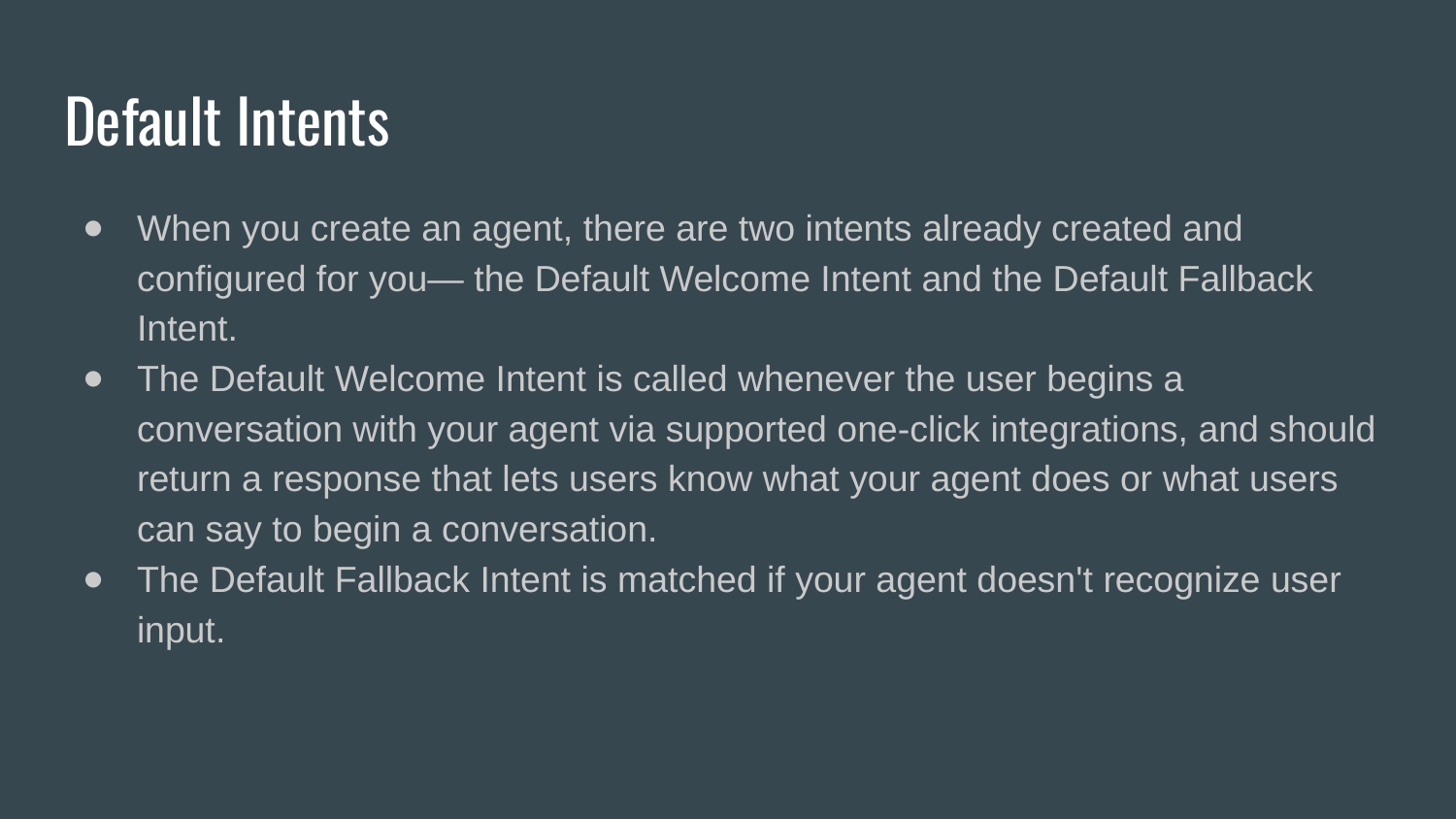

# Default Intents
When you create an agent, there are two intents already created and configured for you— the Default Welcome Intent and the Default Fallback Intent.
The Default Welcome Intent is called whenever the user begins a conversation with your agent via supported one-click integrations, and should return a response that lets users know what your agent does or what users can say to begin a conversation.
The Default Fallback Intent is matched if your agent doesn't recognize user input.